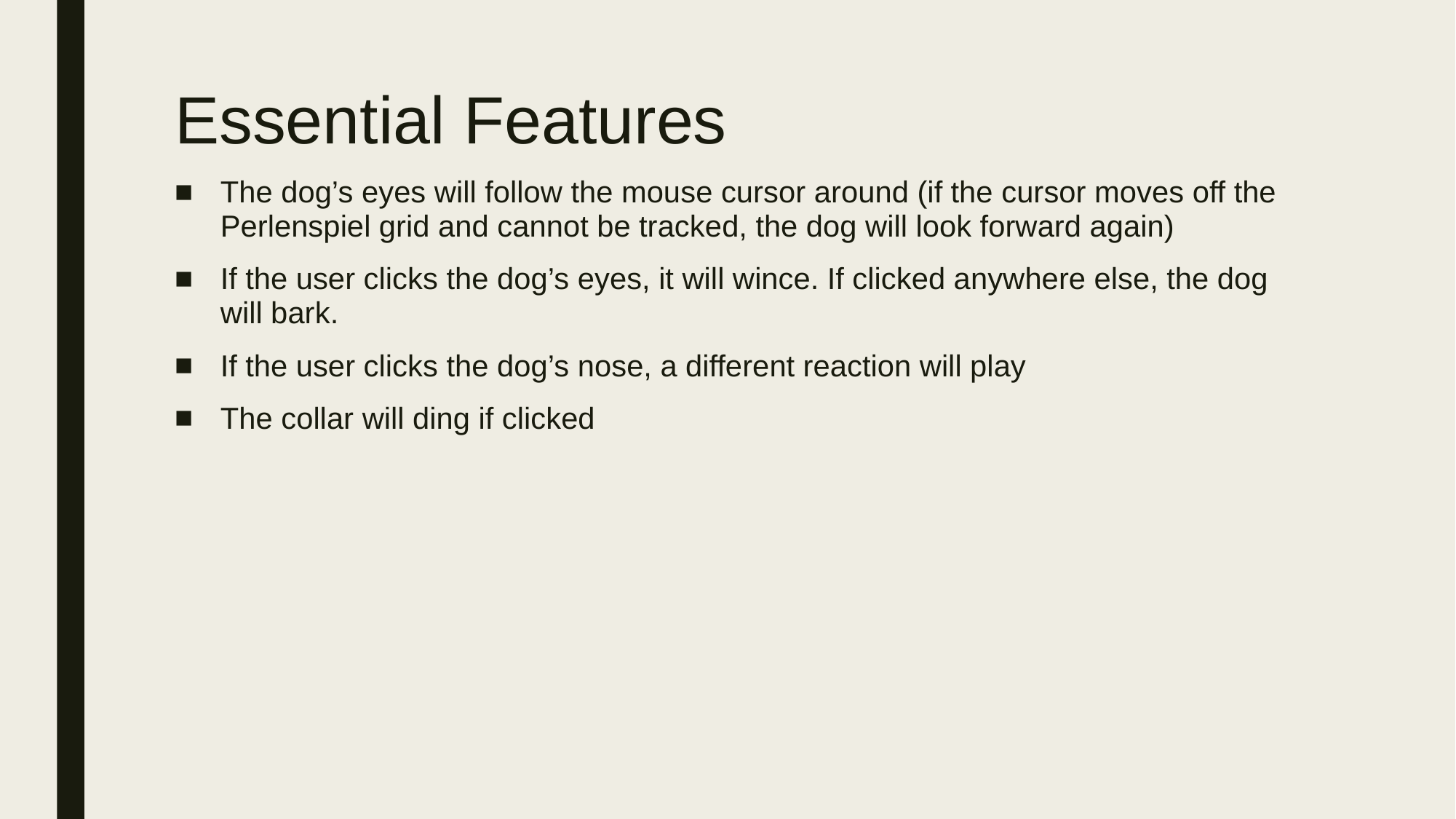

# Essential Features
The dog’s eyes will follow the mouse cursor around (if the cursor moves off the Perlenspiel grid and cannot be tracked, the dog will look forward again)
If the user clicks the dog’s eyes, it will wince. If clicked anywhere else, the dog will bark.
If the user clicks the dog’s nose, a different reaction will play
The collar will ding if clicked